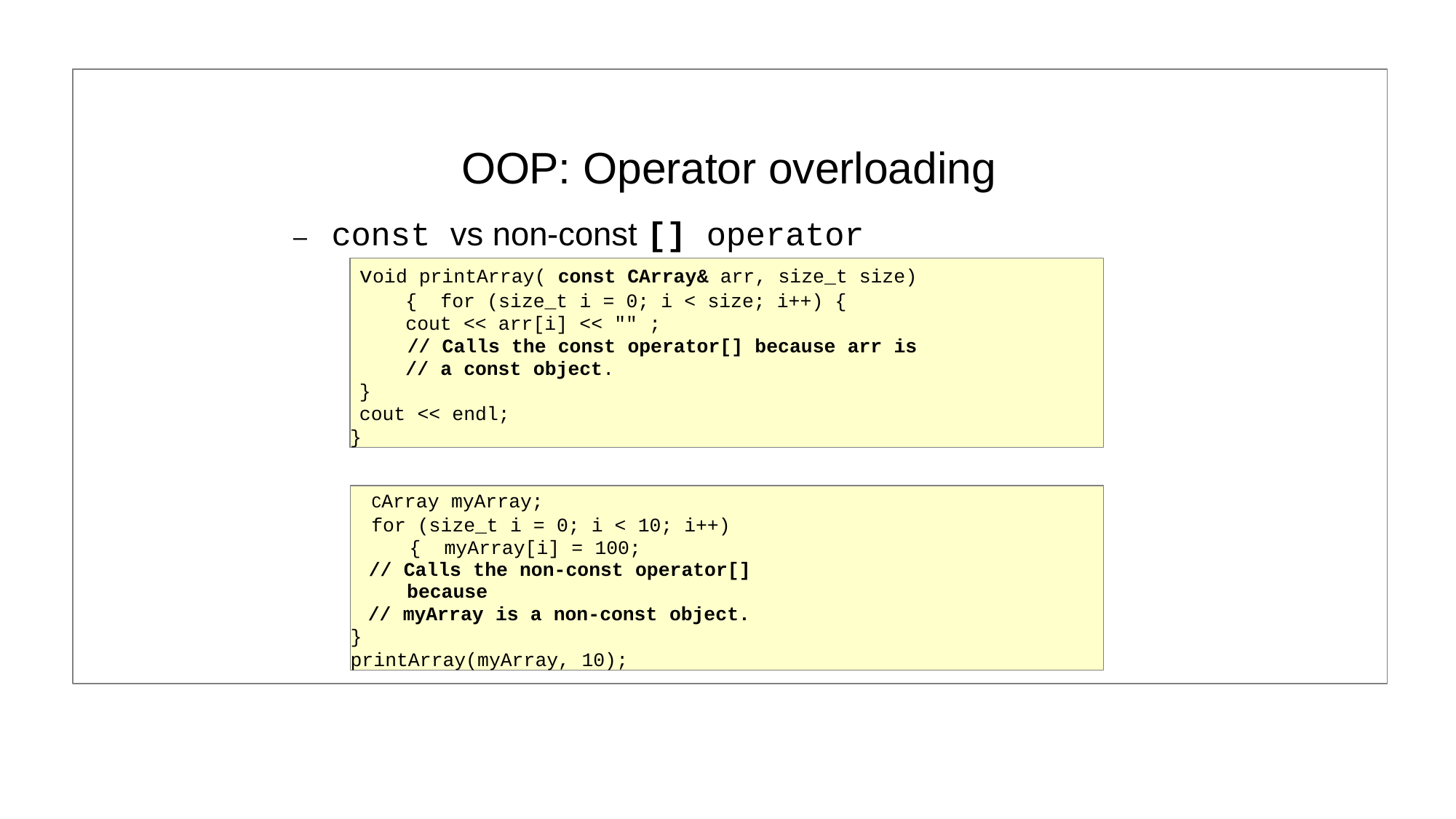

# OOP: Operator overloading
–	const vs non-const []	operator
void printArray( const CArray& arr, size_t size) {  for (size_t i = 0; i < size; i++) {
cout << arr[i] << "" ;
// Calls the const operator[] because arr is
// a const object.
}
cout << endl;
}
CArray myArray;
for (size_t i = 0; i < 10; i++) {  myArray[i] = 100;
// Calls the non-const operator[] because
// myArray is a non-const object.
}
printArray(myArray, 10);